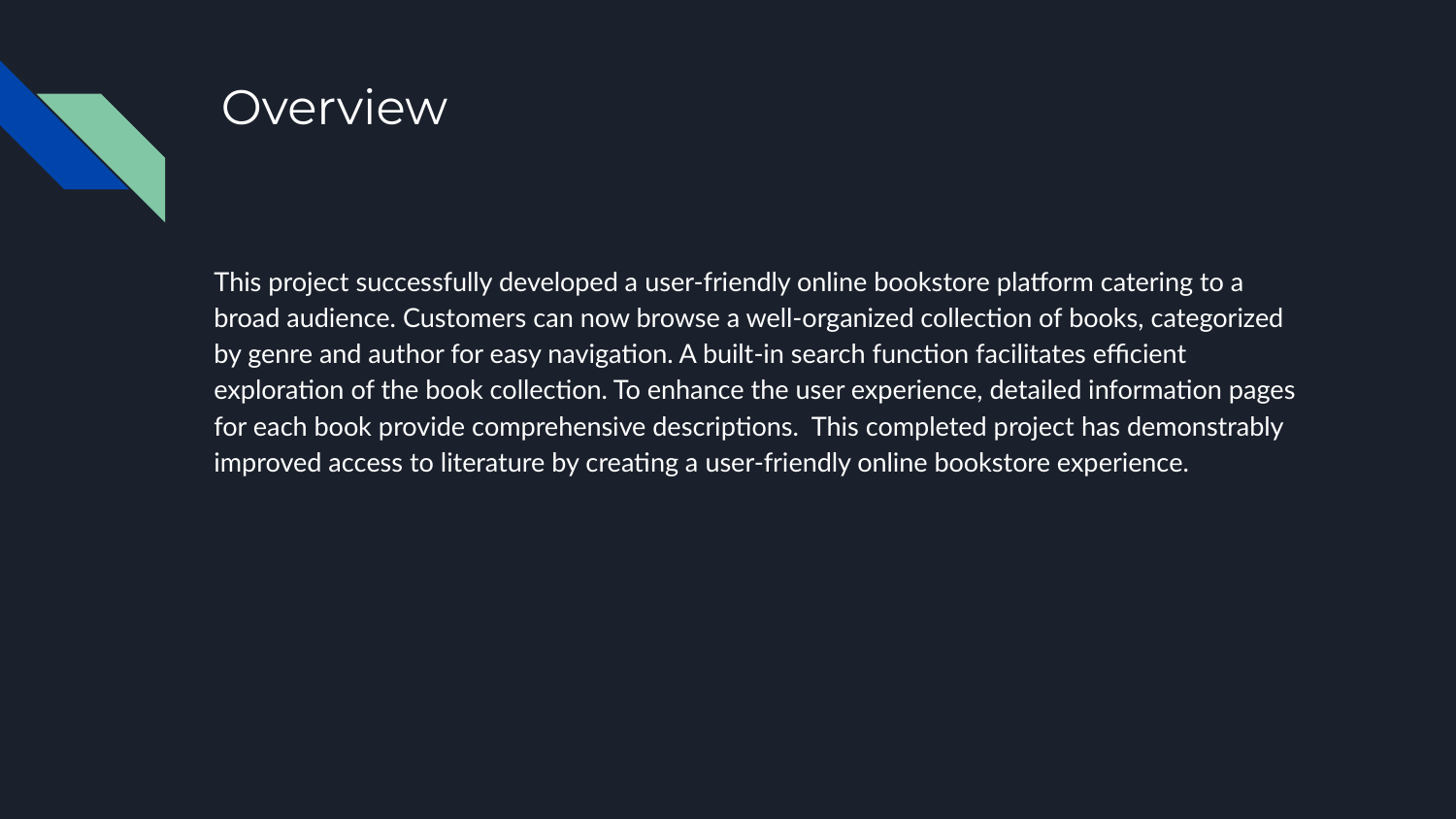

# Overview
This project successfully developed a user-friendly online bookstore platform catering to a broad audience. Customers can now browse a well-organized collection of books, categorized by genre and author for easy navigation. A built-in search function facilitates efficient exploration of the book collection. To enhance the user experience, detailed information pages for each book provide comprehensive descriptions.  This completed project has demonstrably improved access to literature by creating a user-friendly online bookstore experience.